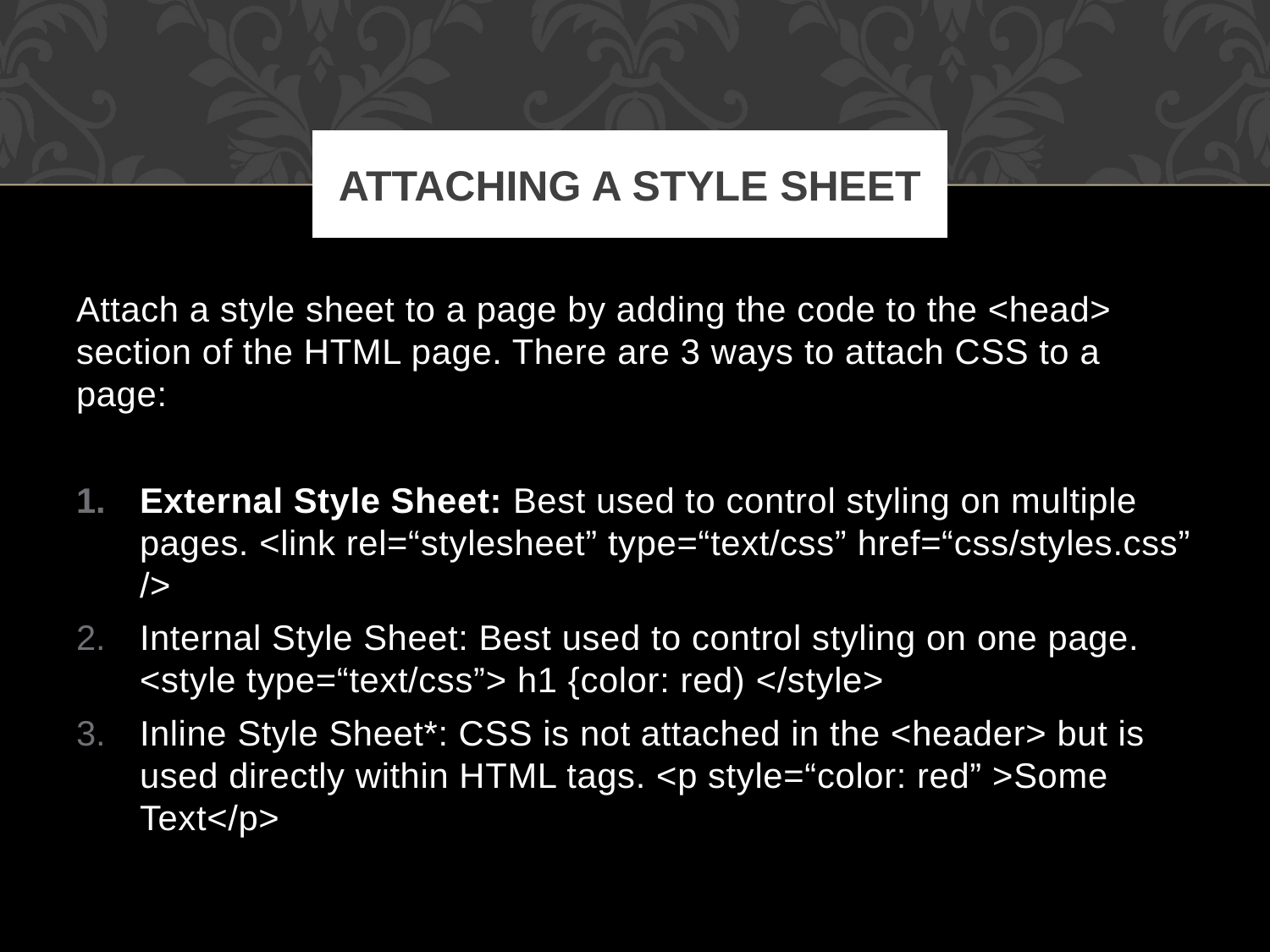

# Attaching a Style Sheet
Attach a style sheet to a page by adding the code to the <head> section of the HTML page. There are 3 ways to attach CSS to a page:

External Style Sheet: Best used to control styling on multiple pages. <link rel=“stylesheet” type=“text/css” href=“css/styles.css” />
Internal Style Sheet: Best used to control styling on one page.  <style type=“text/css”> h1 {color: red) </style>
Inline Style Sheet*: CSS is not attached in the <header> but is used directly within HTML tags. <p style=“color: red” >Some Text</p>